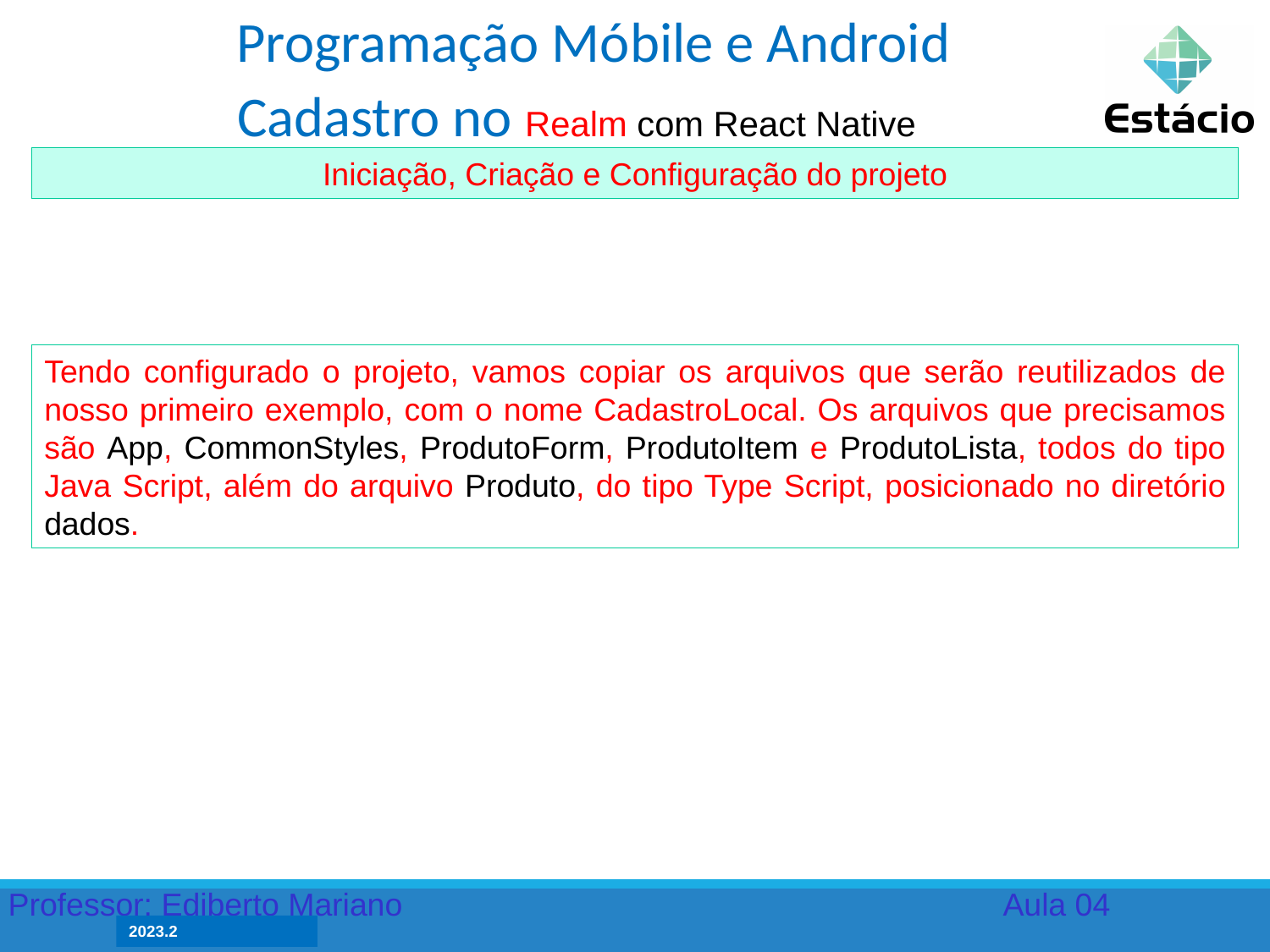

Programação Móbile e Android
Cadastro no Realm com React Native
Iniciação, Criação e Configuração do projeto

Tendo configurado o projeto, vamos copiar os arquivos que serão reutilizados de nosso primeiro exemplo, com o nome CadastroLocal. Os arquivos que precisamos são App, CommonStyles, ProdutoForm, ProdutoItem e ProdutoLista, todos do tipo Java Script, além do arquivo Produto, do tipo Type Script, posicionado no diretório dados.